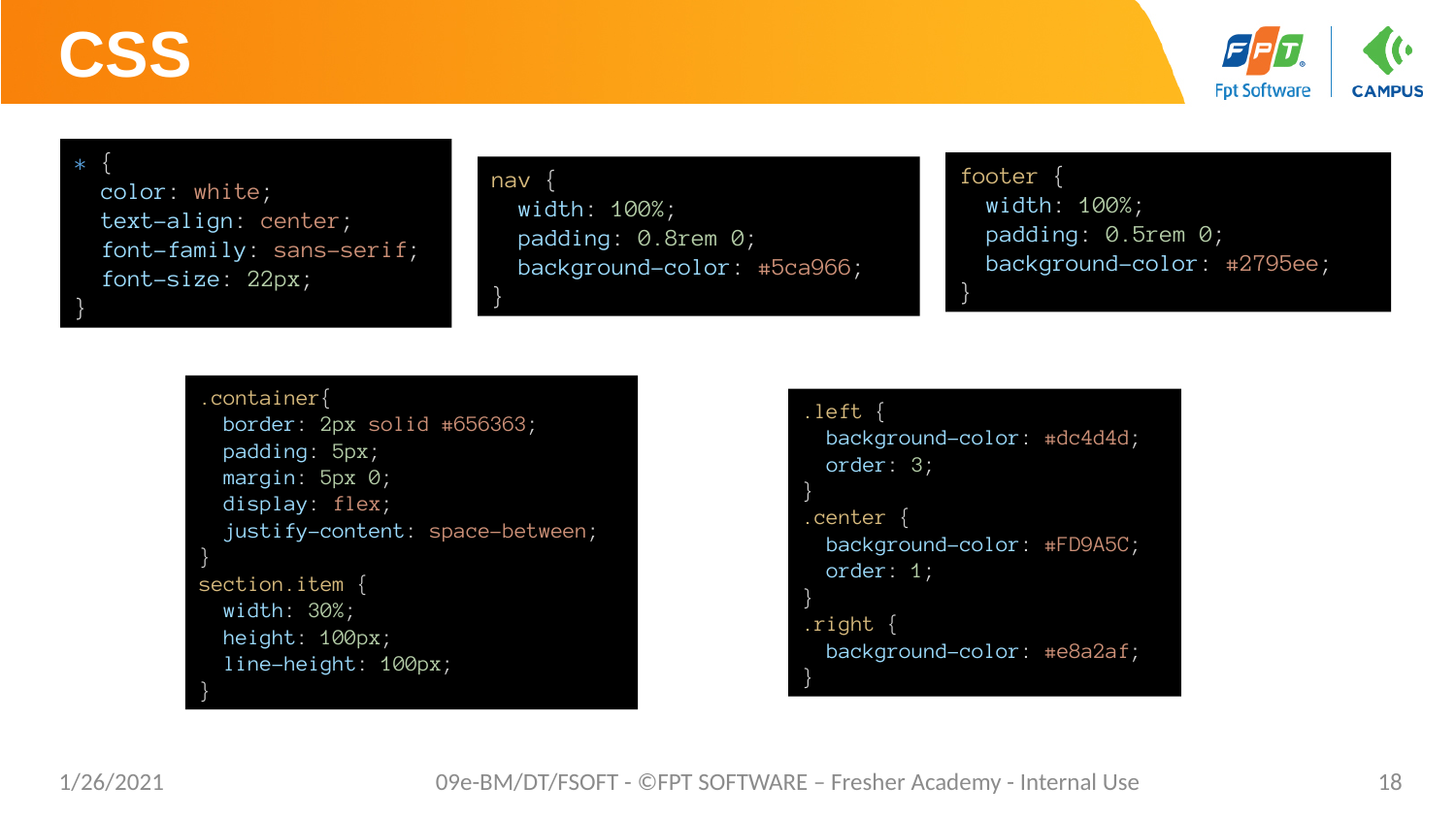

# CSS
* {
  color: white;
  text-align: center;
  font-family: sans-serif;
  font-size: 22px;
}
footer {
  width: 100%;
  padding: 0.5rem 0;
  background-color: #2795ee;
}
nav {
  width: 100%;
  padding: 0.8rem 0;
  background-color: #5ca966;
}
.container{
  border: 2px solid #656363;
  padding: 5px;
  margin: 5px 0;
  display: flex;
  justify-content: space-between;
}
section.item {
  width: 30%;
  height: 100px;
  line-height: 100px;
}
.left {
  background-color: #dc4d4d;
  order: 3;
}
.center {
  background-color: #FD9A5C;
  order: 1;
}
.right {
  background-color: #e8a2af;
}
1/26/2021
09e-BM/DT/FSOFT - ©FPT SOFTWARE – Fresher Academy - Internal Use
18